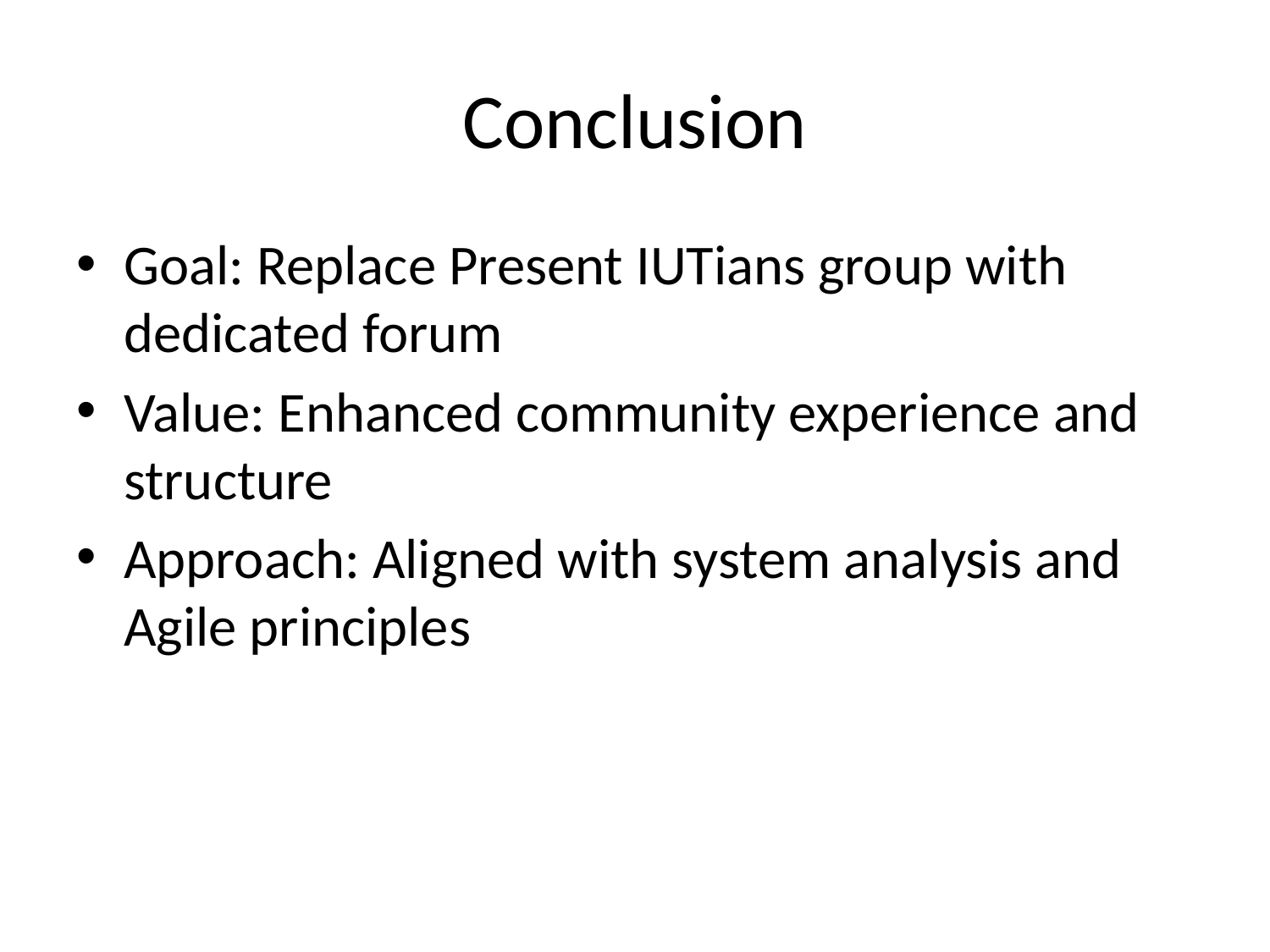

# Conclusion
Goal: Replace Present IUTians group with dedicated forum
Value: Enhanced community experience and structure
Approach: Aligned with system analysis and Agile principles